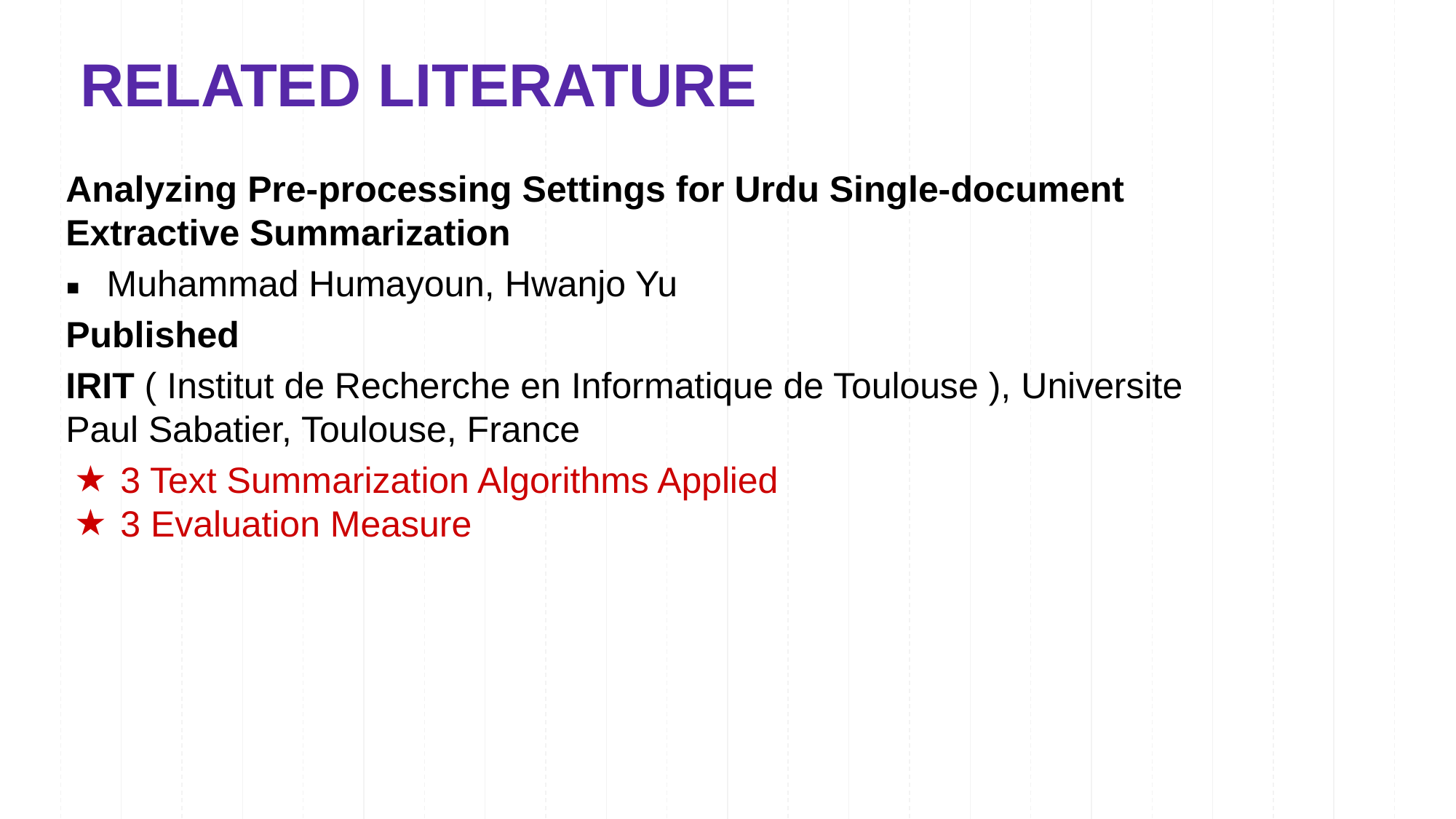

# RELATED LITERATURE
Analyzing Pre-processing Settings for Urdu Single-document Extractive Summarization
Muhammad Humayoun, Hwanjo Yu
Published
IRIT ( Institut de Recherche en Informatique de Toulouse ), Universite Paul Sabatier, Toulouse, France
3 Text Summarization Algorithms Applied
3 Evaluation Measure